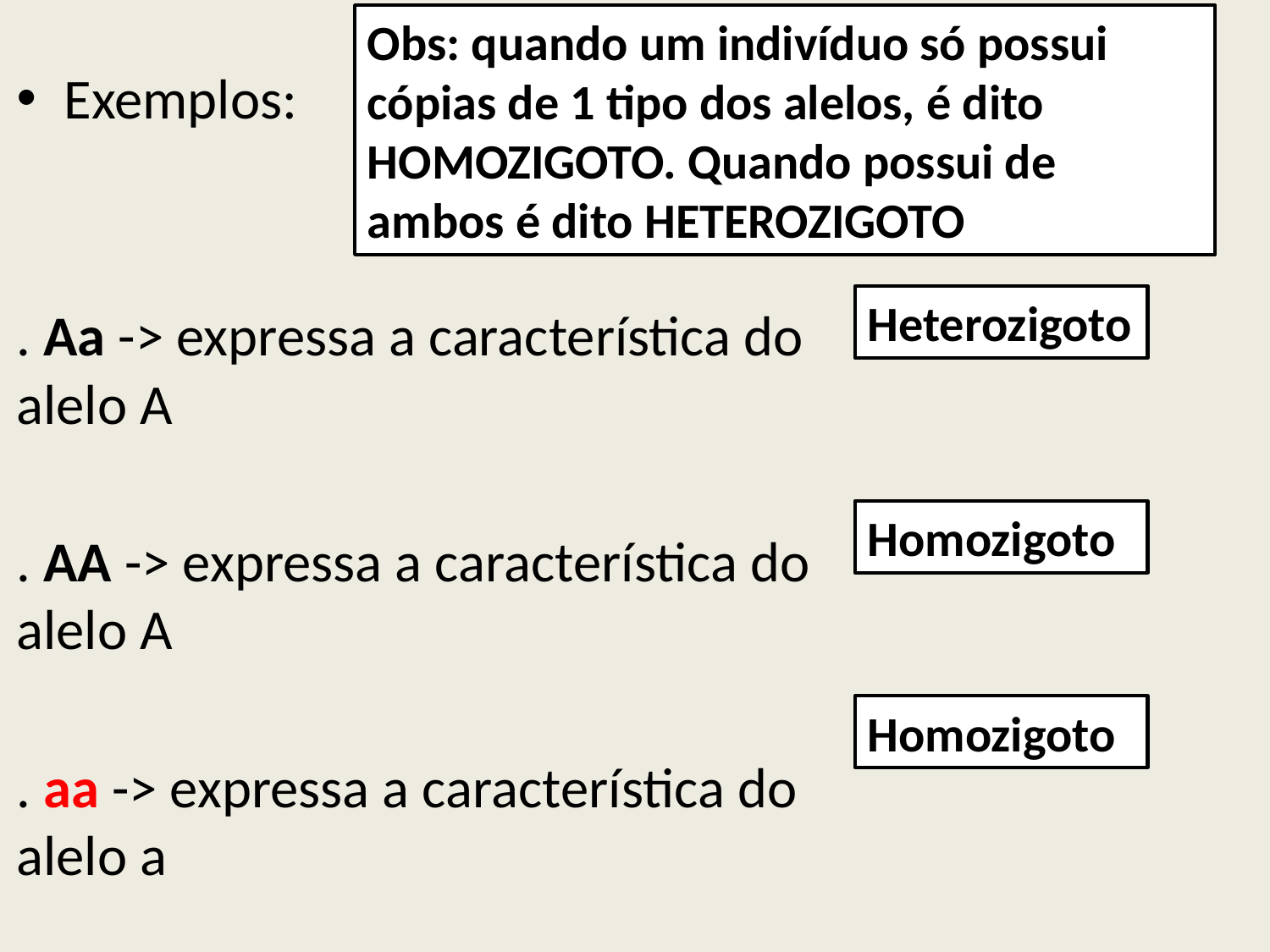

Obs: quando um indivíduo só possui cópias de 1 tipo dos alelos, é dito HOMOZIGOTO. Quando possui de ambos é dito HETEROZIGOTO
Exemplos:

. Aa -> expressa a característica do alelo A

. AA -> expressa a característica do alelo A

. aa -> expressa a característica do alelo a
Heterozigoto
Homozigoto
Homozigoto